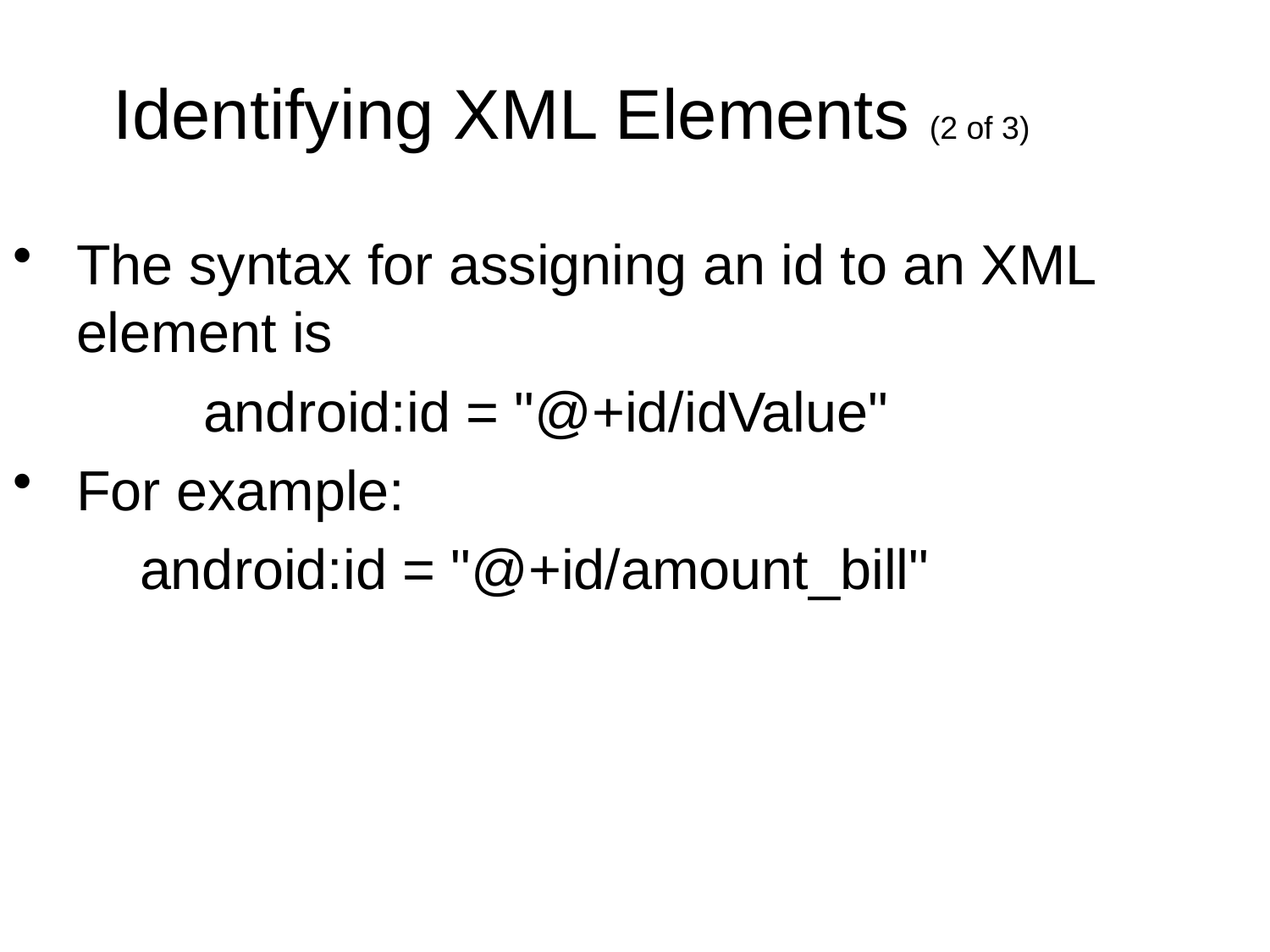

Identifying XML Elements (2 of 3)
The syntax for assigning an id to an XML element is
		android:id = "@+id/idValue"
For example:
	android:id = "@+id/amount_bill"